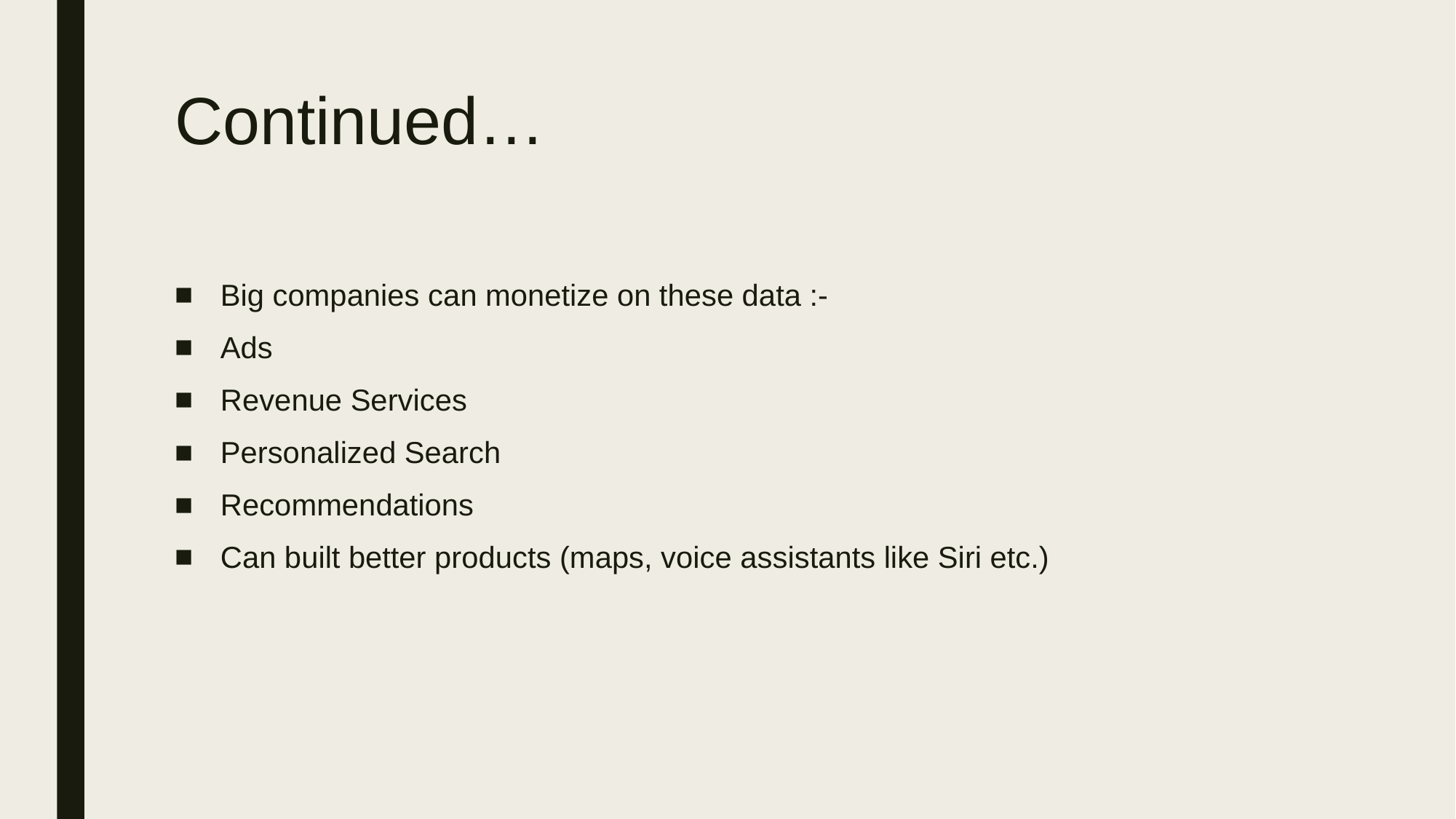

# Continued…
Big companies can monetize on these data :-
Ads
Revenue Services
Personalized Search
Recommendations
Can built better products (maps, voice assistants like Siri etc.)